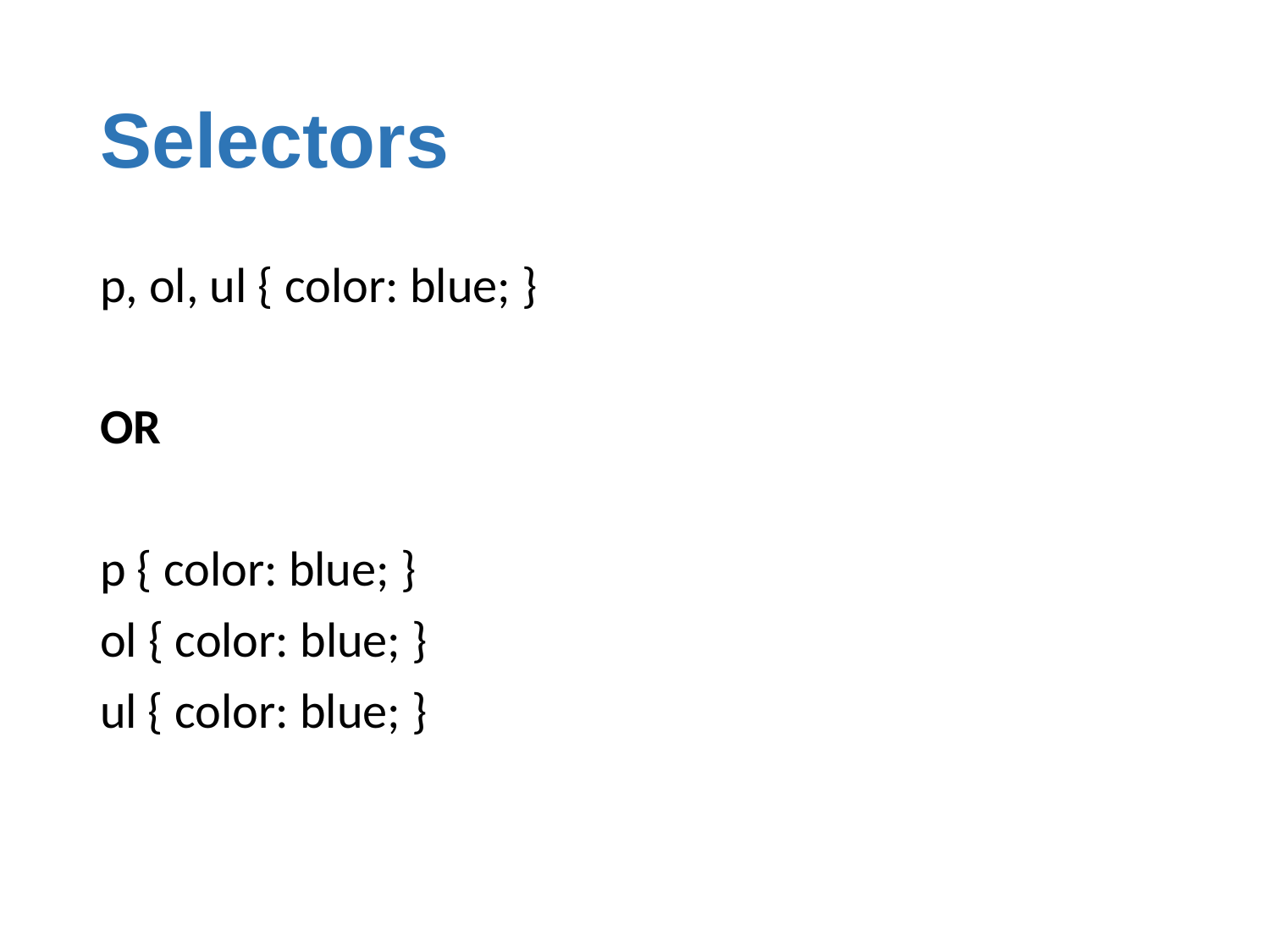

# Selectors
p, ol, ul { color: blue; }

OR

p { color: blue; }
ol { color: blue; }
ul { color: blue; }